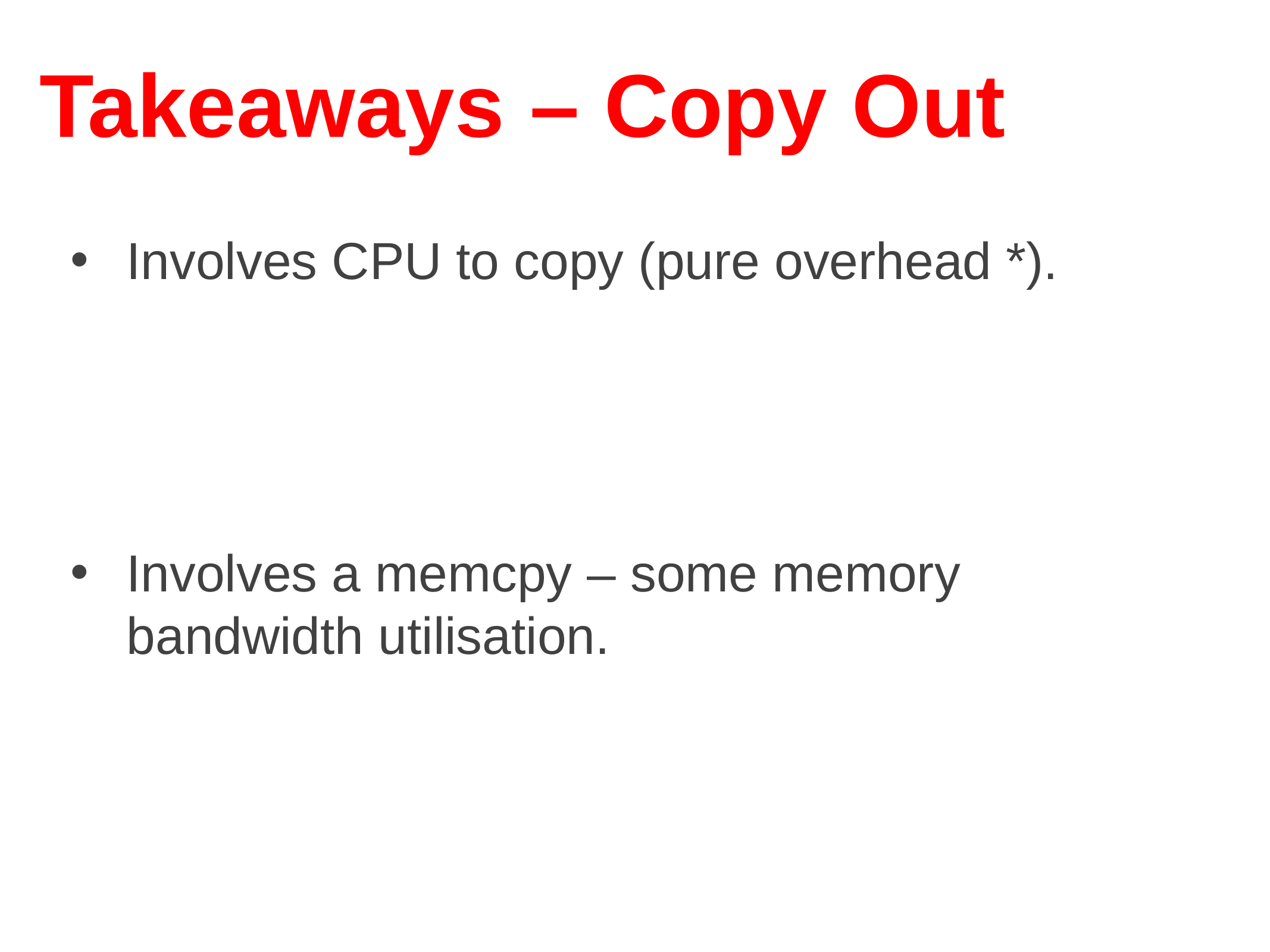

# Takeaways – Copy Out
Involves CPU to copy (pure overhead *).

Involves a memcpy – some memory bandwidth utilisation.